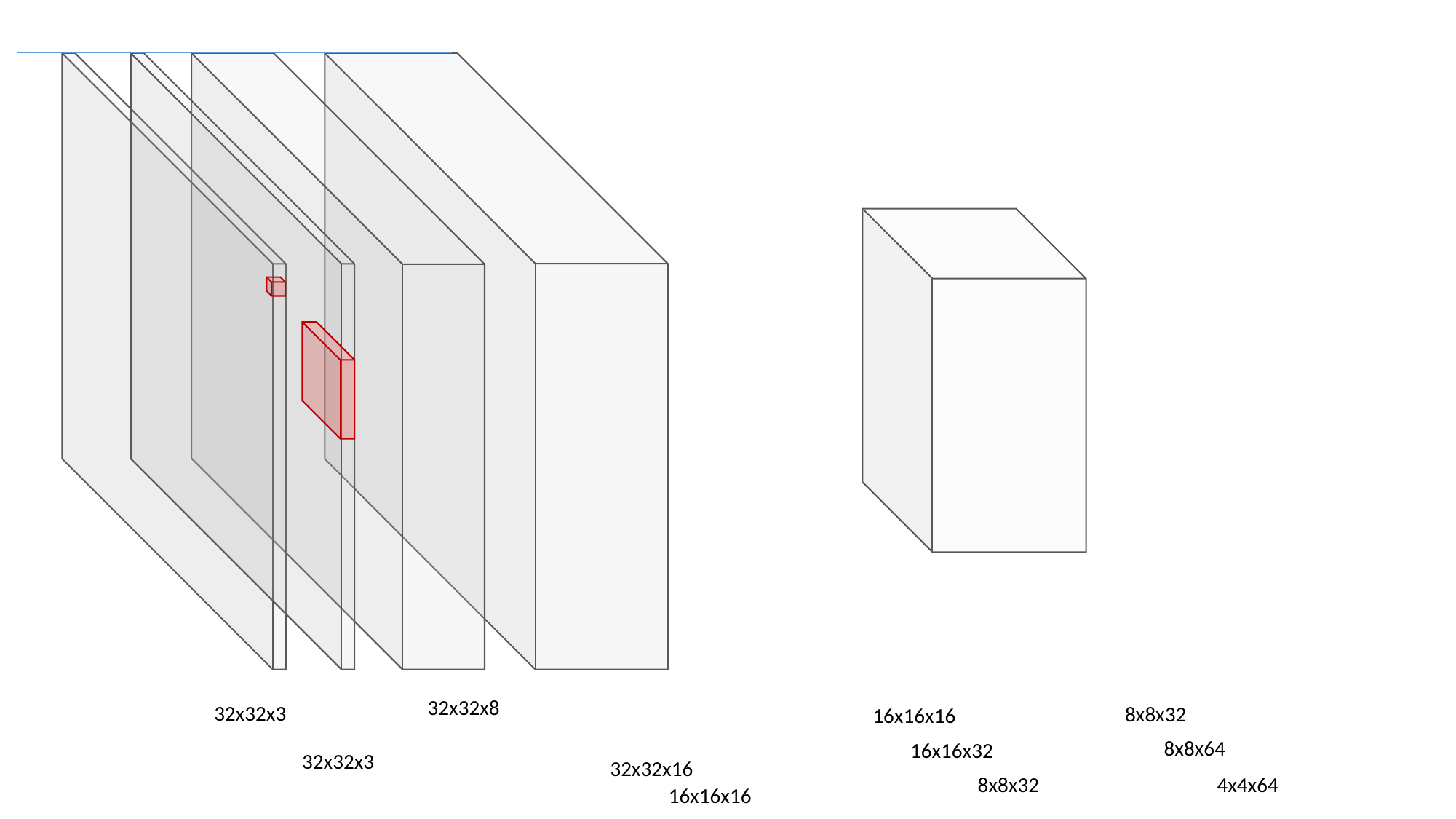

32x32x8
32x32x3
8x8x32
16x16x16
8x8x64
16x16x32
32x32x3
32x32x16
4x4x64
8x8x32
16x16x16